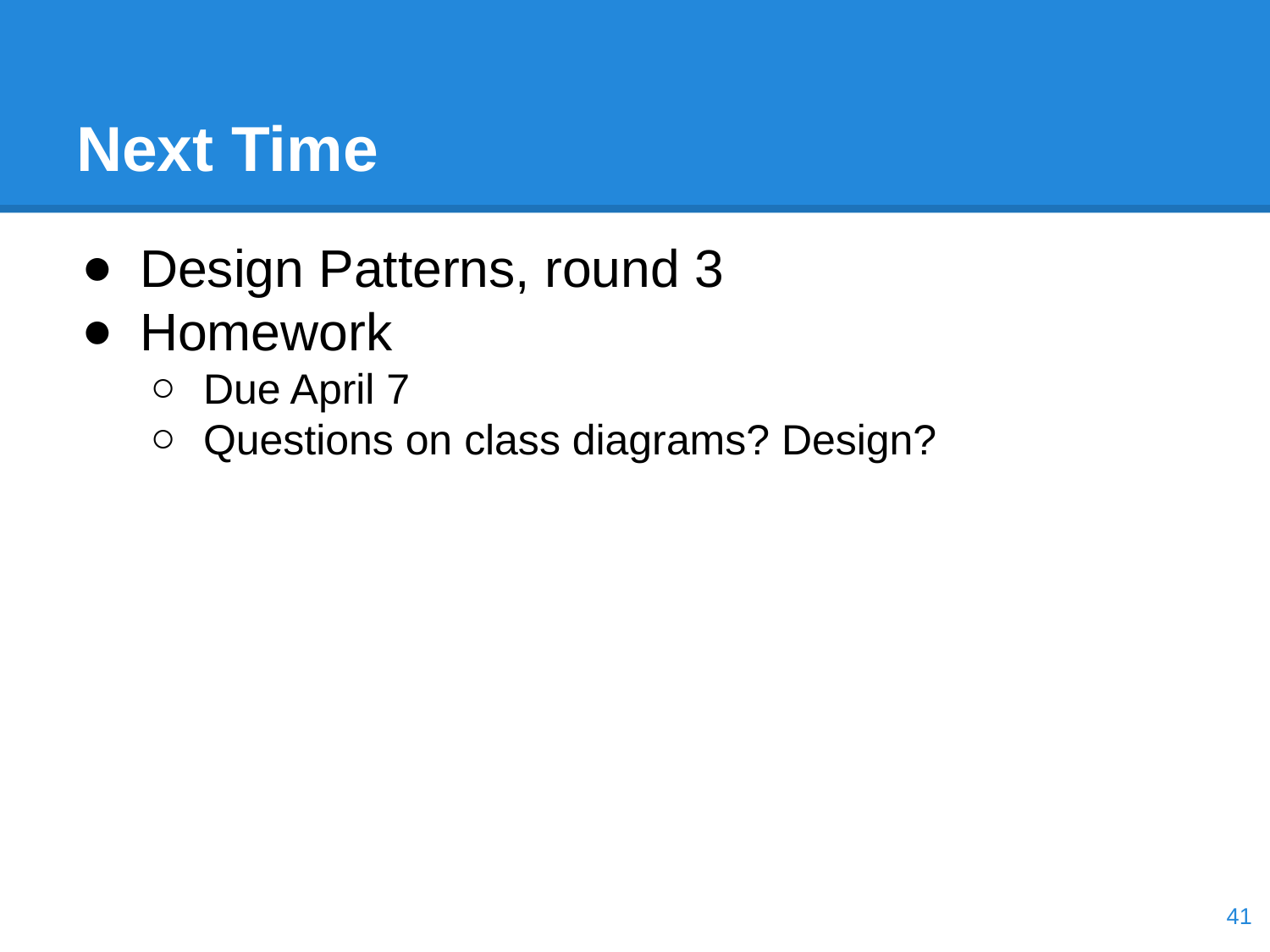

# Next Time
Design Patterns, round 3
Homework
Due April 7
Questions on class diagrams? Design?

41